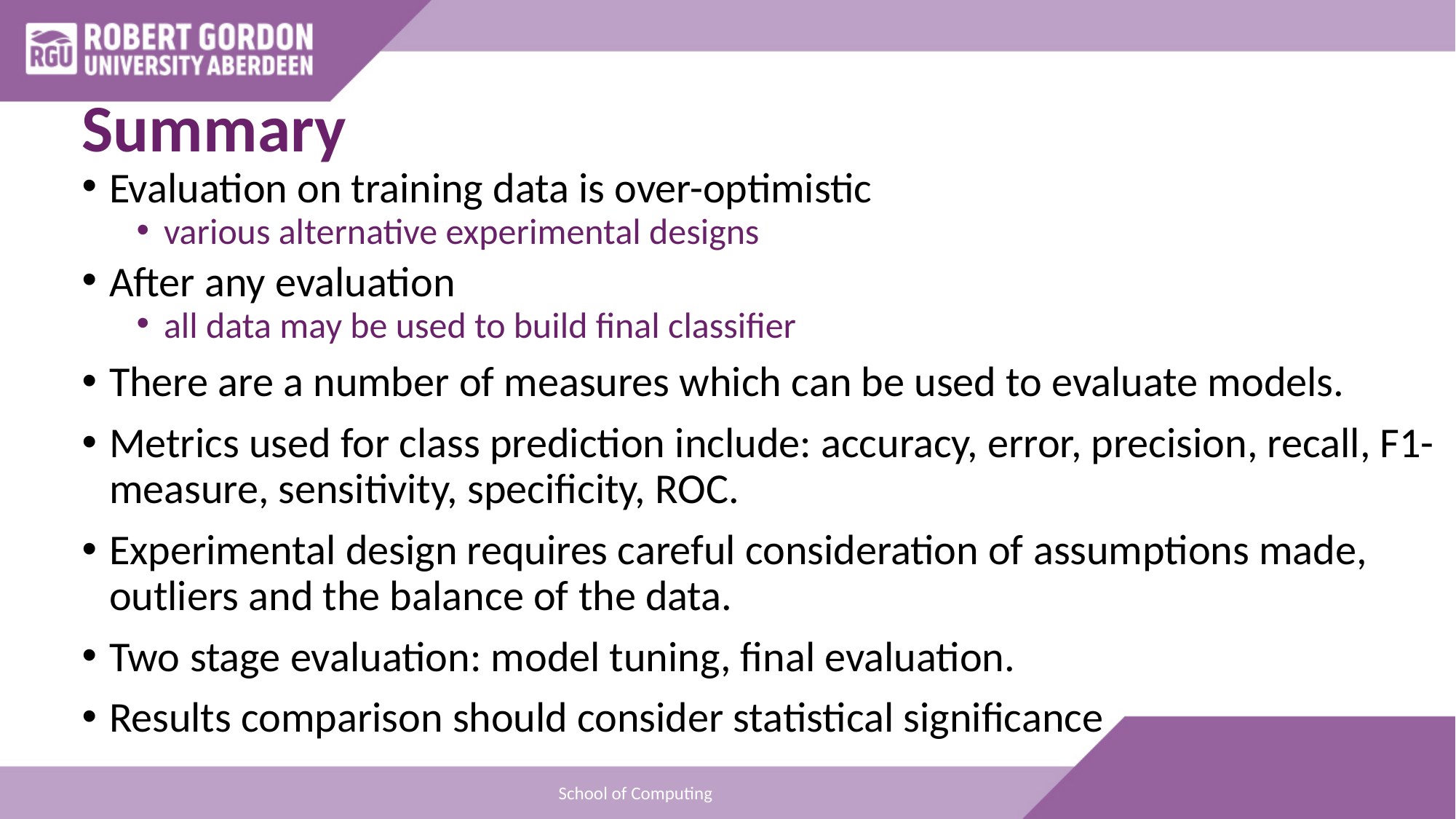

# Summary
Evaluation on training data is over-optimistic
various alternative experimental designs
After any evaluation
all data may be used to build final classifier
There are a number of measures which can be used to evaluate models.
Metrics used for class prediction include: accuracy, error, precision, recall, F1-measure, sensitivity, specificity, ROC.
Experimental design requires careful consideration of assumptions made, outliers and the balance of the data.
Two stage evaluation: model tuning, final evaluation.
Results comparison should consider statistical significance
School of Computing